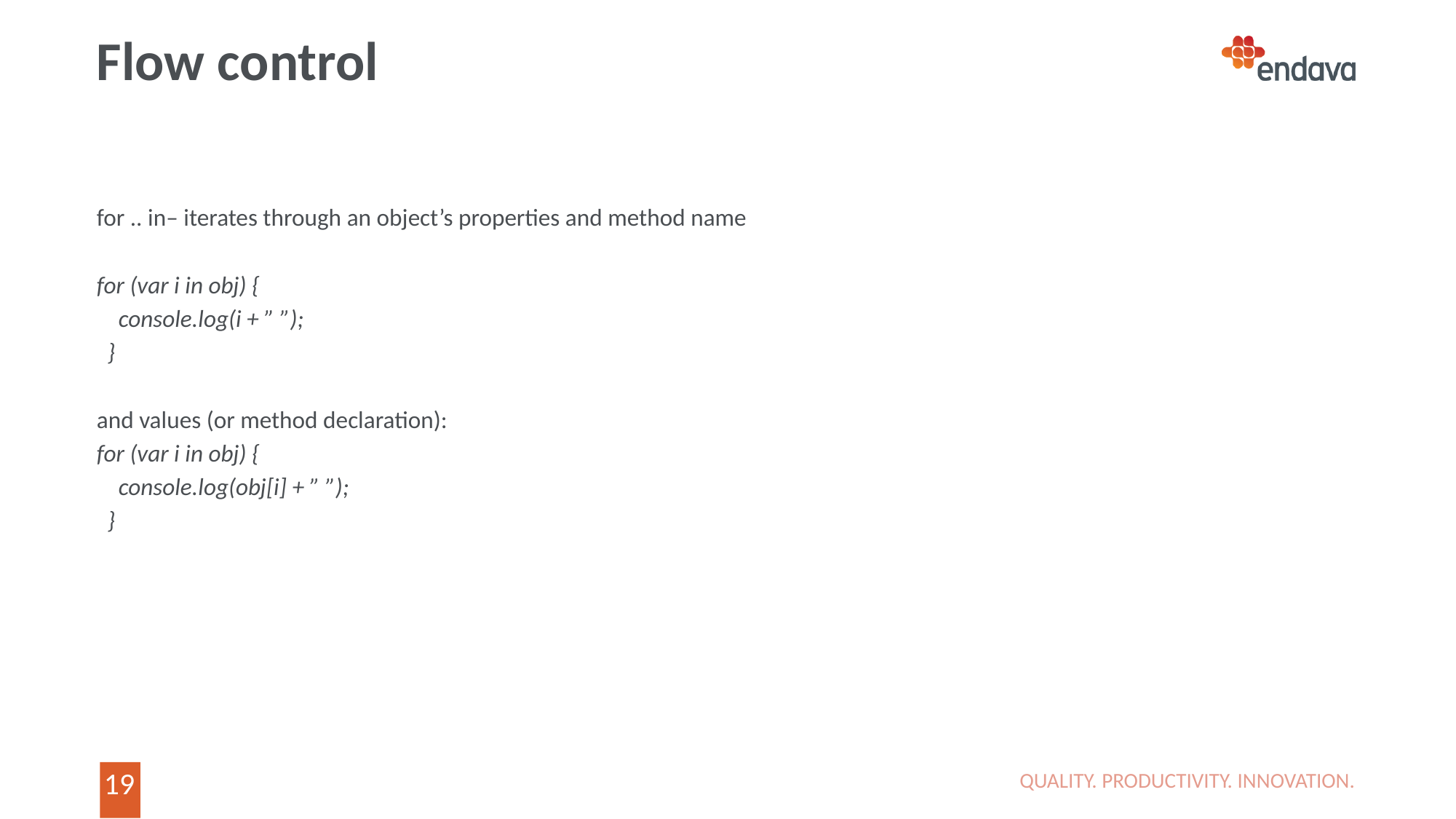

# Flow control
for .. in– iterates through an object’s properties and method name

for (var i in obj) {
    console.log(i + ” ”);
  }

and values (or method declaration):
for (var i in obj) {
    console.log(obj[i] + ” ”);
  }

QUALITY. PRODUCTIVITY. INNOVATION.